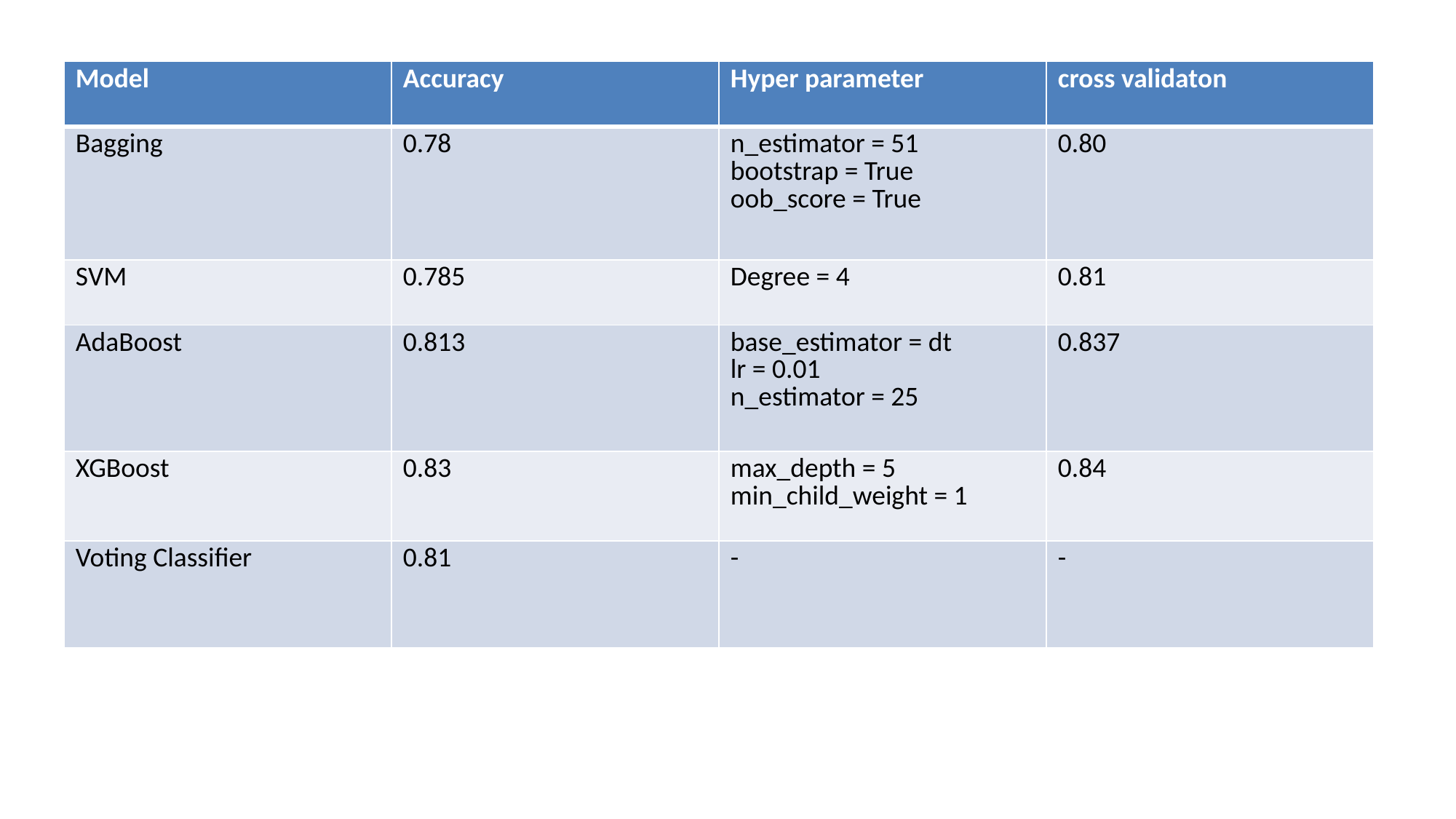

| Model | Accuracy | Hyper parameter | cross validaton |
| --- | --- | --- | --- |
| Bagging | 0.78 | n\_estimator = 51 bootstrap = True oob\_score = True | 0.80 |
| SVM | 0.785 | Degree = 4 | 0.81 |
| AdaBoost | 0.813 | base\_estimator = dt lr = 0.01 n\_estimator = 25 | 0.837 |
| XGBoost | 0.83 | max\_depth = 5 min\_child\_weight = 1 | 0.84 |
| Voting Classifier | 0.81 | - | - |